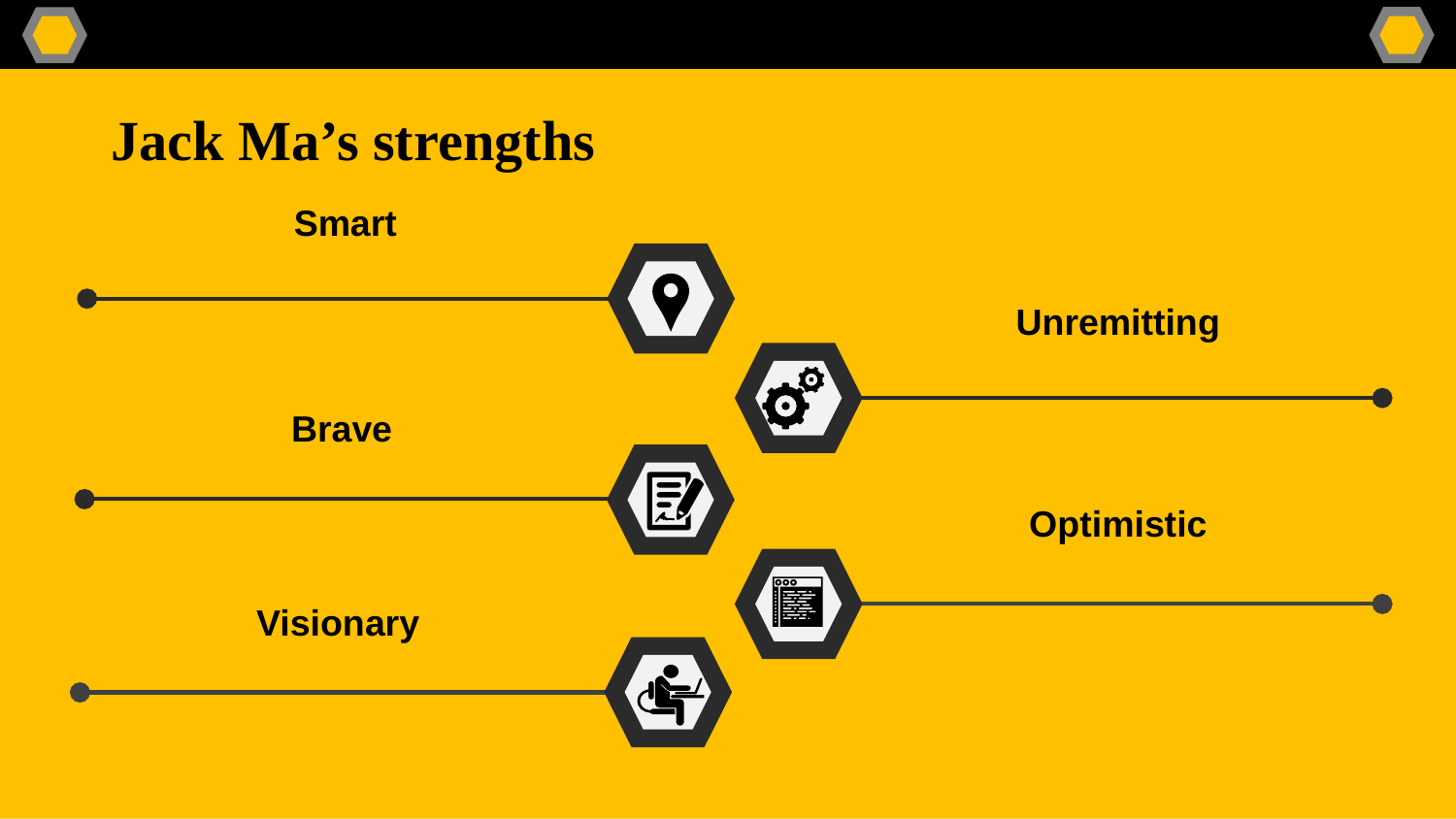

Jack Ma’s strengths
Smart

Unremitting

Brave

Optimistic

Visionary